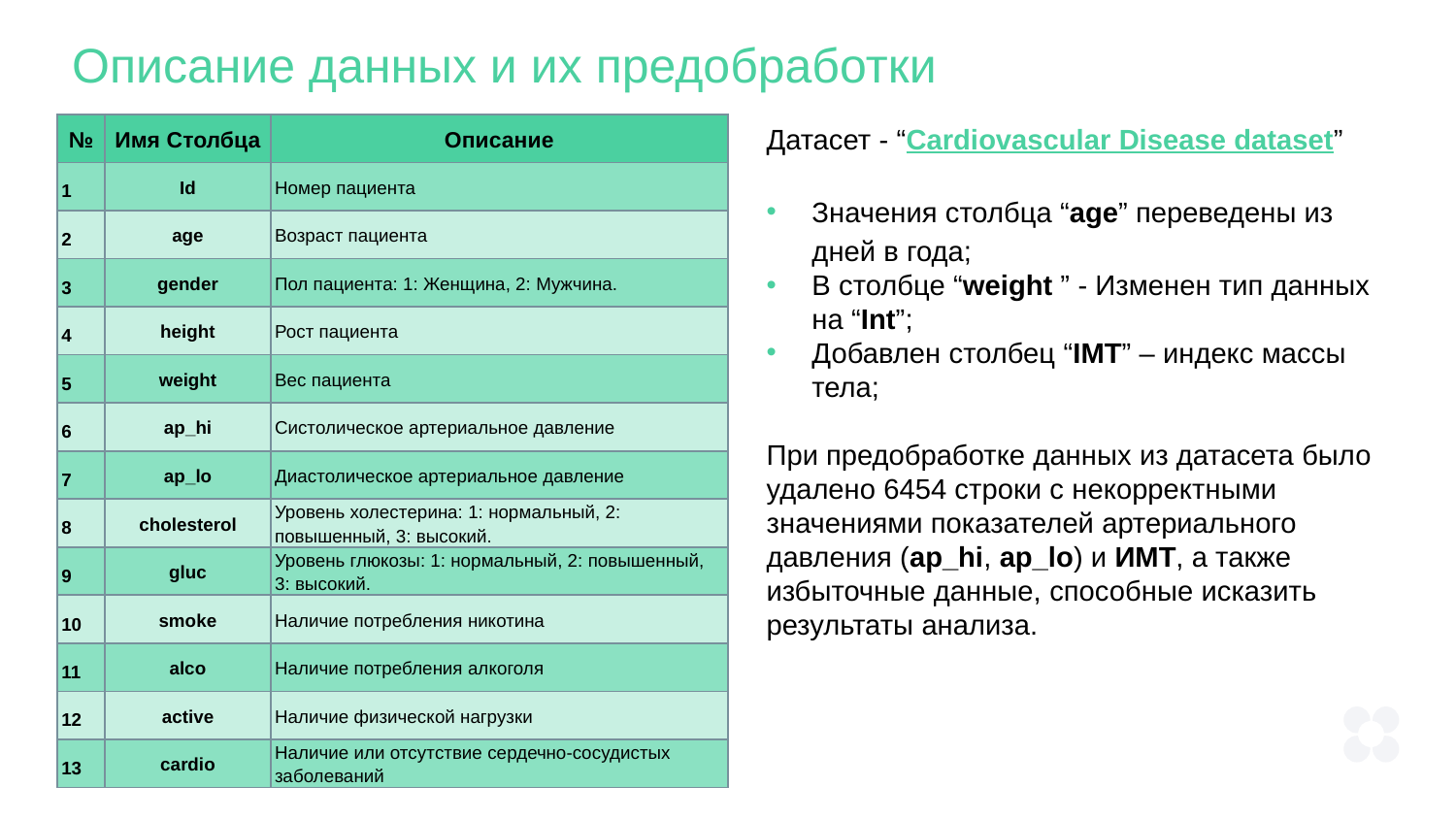

Описание данных и их предобработки
| № | Имя Столбца | Описание |
| --- | --- | --- |
| 1 | Id | Номер пациента |
| 2 | age | Возраст пациента |
| 3 | gender | Пол пациента: 1: Женщина, 2: Мужчина. |
| 4 | height | Рост пациента |
| 5 | weight | Вес пациента |
| 6 | ap\_hi | Систолическое артериальное давление |
| 7 | ap\_lo | Диастолическое артериальное давление |
| 8 | cholesterol | Уровень холестерина: 1: нормальный, 2: повышенный, 3: высокий. |
| 9 | gluc | Уровень глюкозы: 1: нормальный, 2: повышенный, 3: высокий. |
| 10 | smoke | Наличие потребления никотина |
| 11 | alco | Наличие потребления алкоголя |
| 12 | active | Наличие физической нагрузки |
| 13 | cardio | Наличие или отсутствие сердечно-сосудистых заболеваний |
Датасет - “Cardiovascular Disease dataset”

Значения столбца “age” переведены из дней в года;
В столбце “weight ” - Изменен тип данных на “Int”;
Добавлен столбец “IMT” – индекс массы тела;

При предобработке данных из датасета было удалено 6454 строки с некорректными значениями показателей артериального давления (ap_hi, ap_lo) и ИМТ, а также избыточные данные, способные исказить результаты анализа.